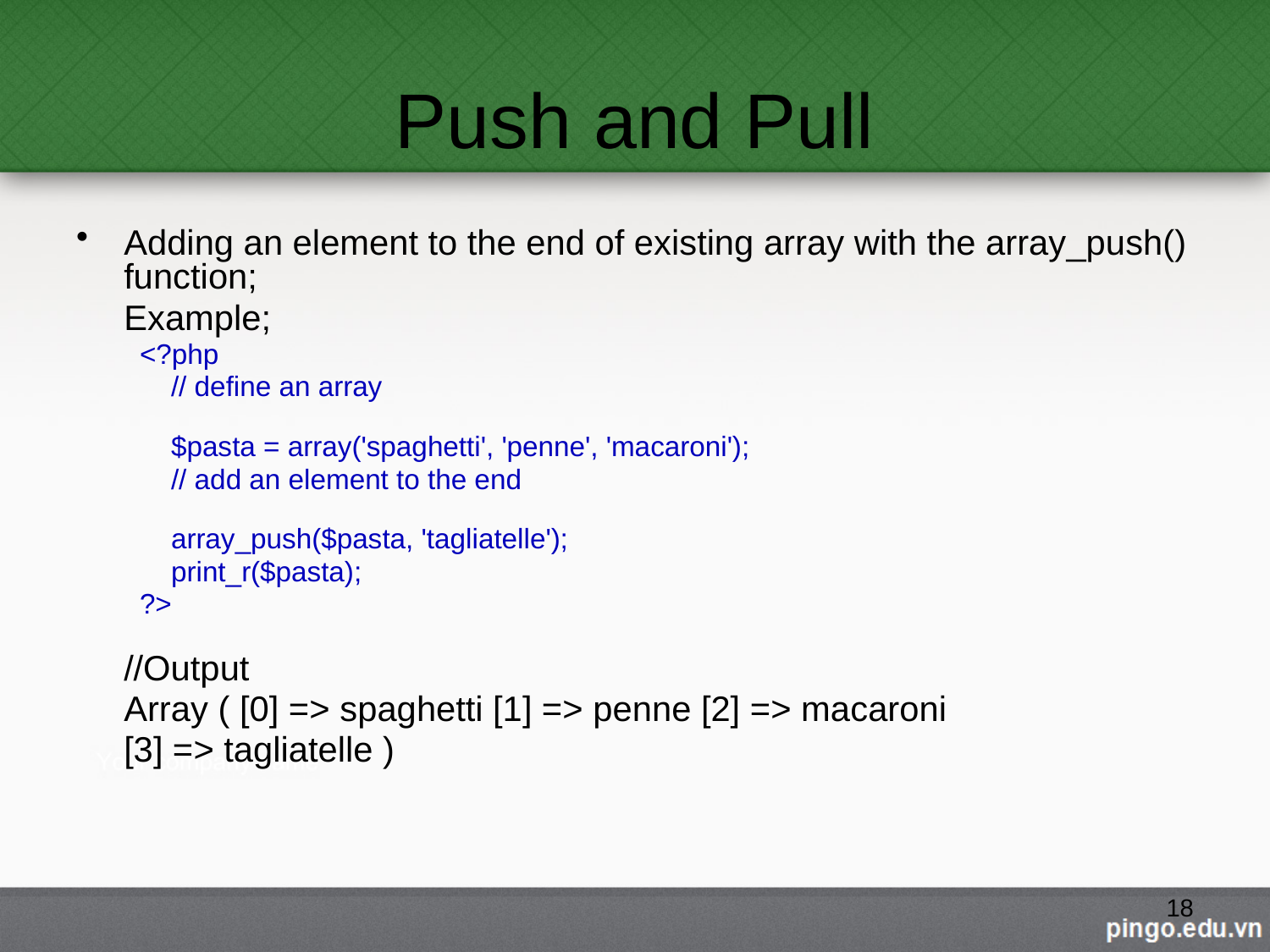

# Push and Pull
Adding an element to the end of existing array with the array_push() function;
	Example;
<?php
    // define an array
    $pasta = array('spaghetti', 'penne', 'macaroni');
    // add an element to the end
    array_push($pasta, 'tagliatelle');
    print_r($pasta);
?>
	//Output
	Array ( [0] => spaghetti [1] => penne [2] => macaroni
	[3] => tagliatelle )
18